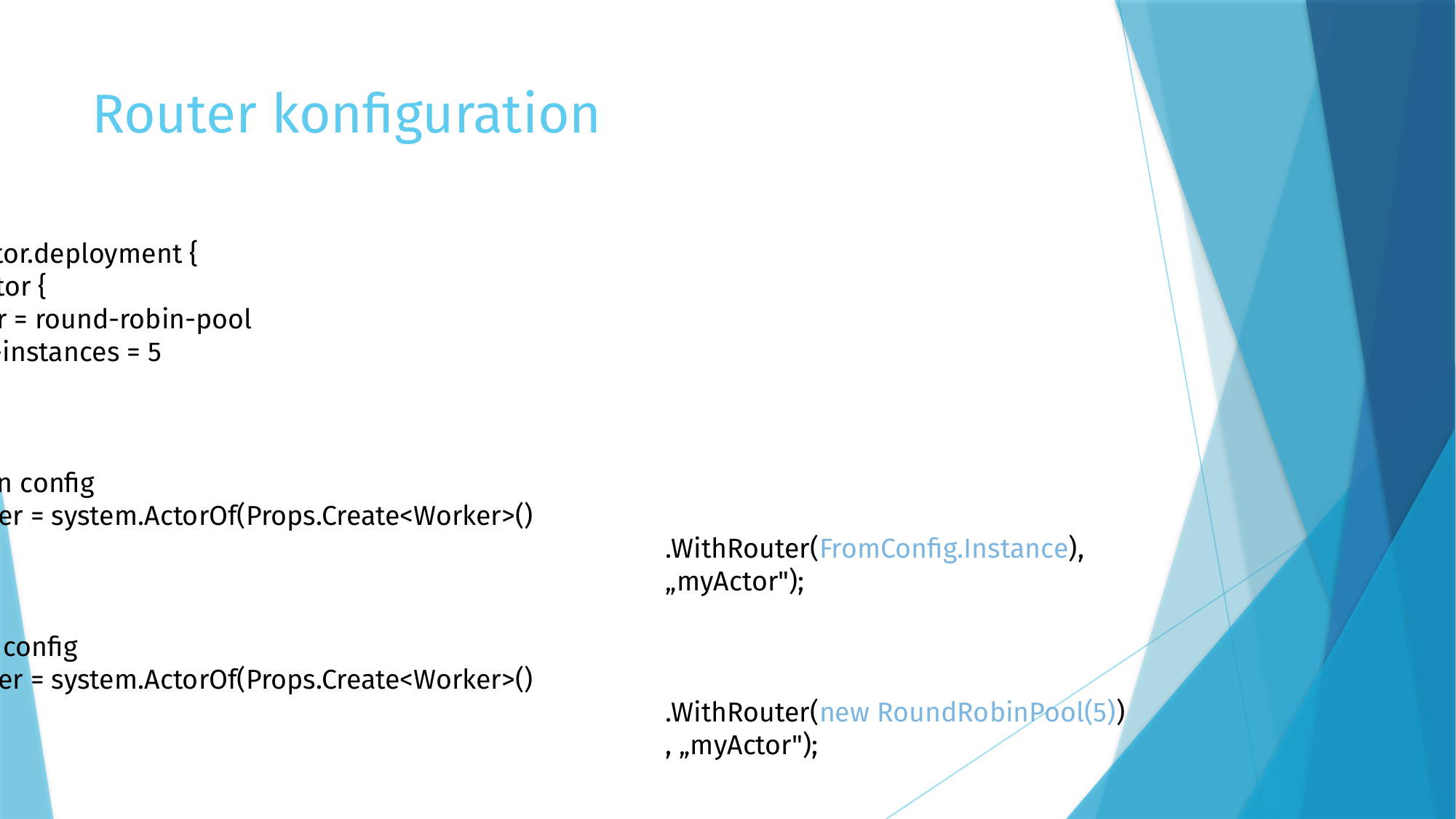

# Router konfiguration
akka.actor.deployment {
  /myActor {
    router = round-robin-pool
    nr-of-instances = 5
  }
}

// Hocon config
var router = system.ActorOf(Props.Create<Worker>()
							.WithRouter(FromConfig.Instance),
							„myActor");

// Code config
var router = system.ActorOf(Props.Create<Worker>()
							.WithRouter(new RoundRobinPool(5))
							, „myActor");